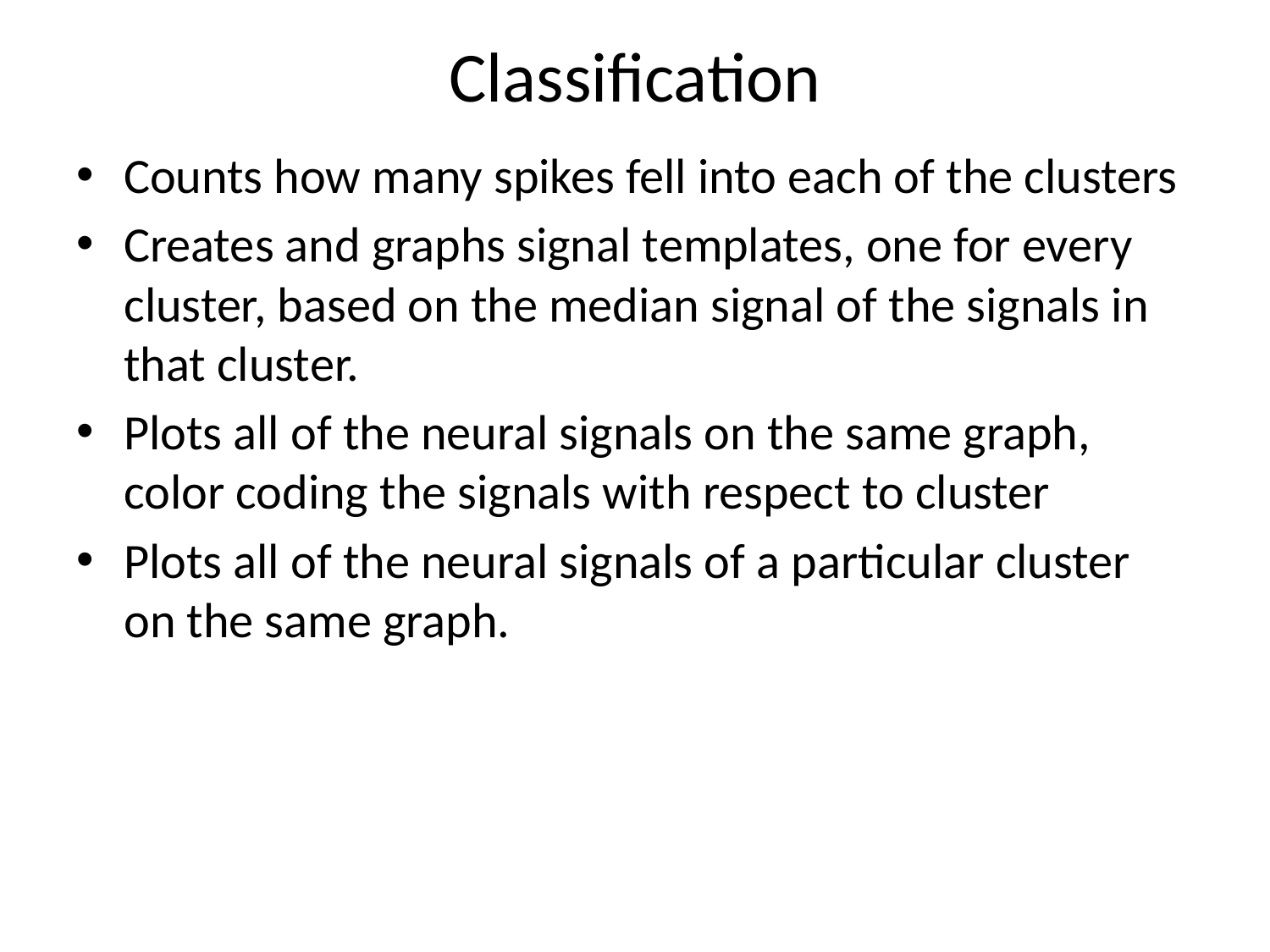

# Classification
Counts how many spikes fell into each of the clusters
Creates and graphs signal templates, one for every cluster, based on the median signal of the signals in that cluster.
Plots all of the neural signals on the same graph, color coding the signals with respect to cluster
Plots all of the neural signals of a particular cluster on the same graph.